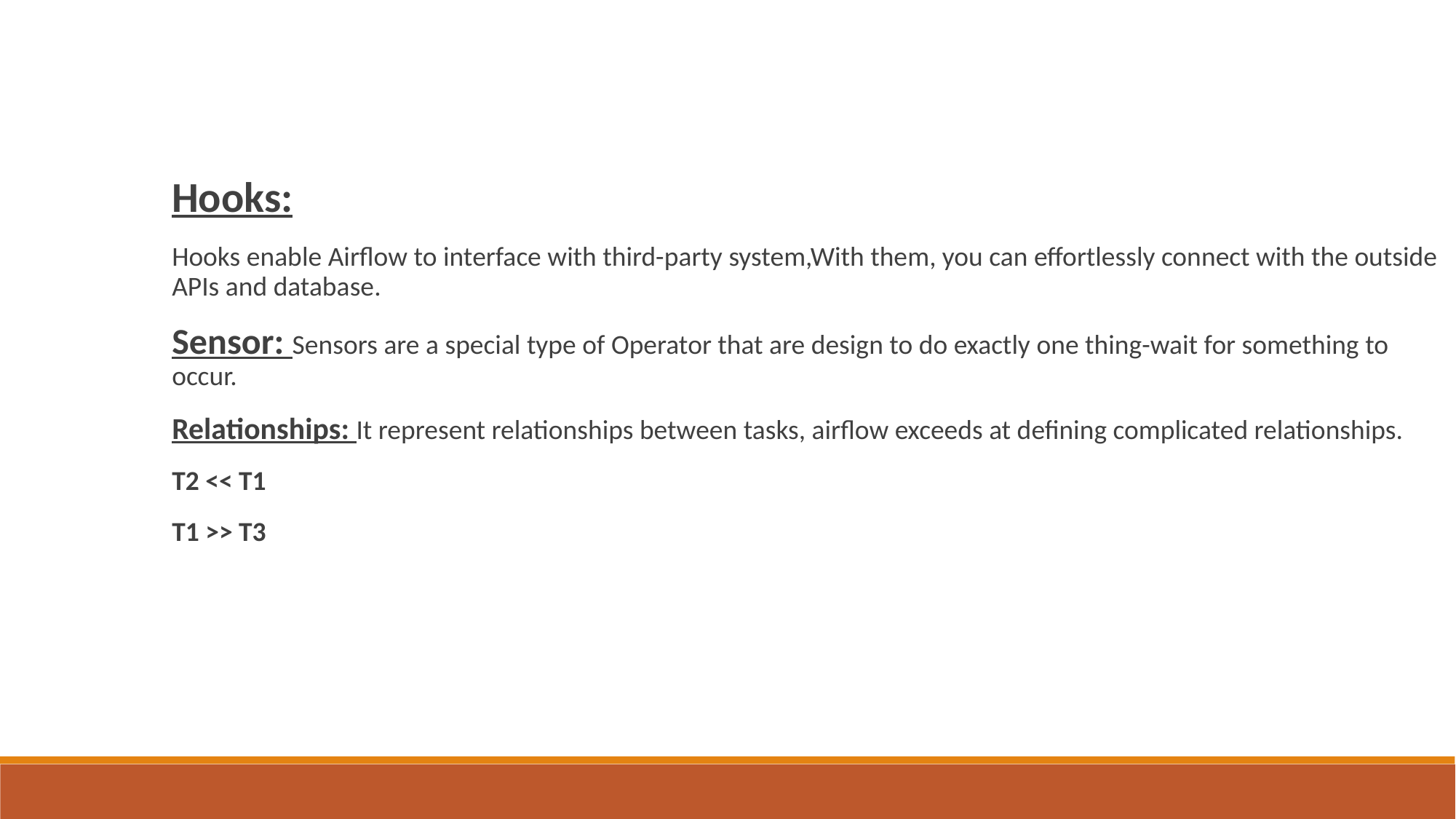

Hooks:
Hooks enable Airflow to interface with third-party system,With them, you can effortlessly connect with the outside APIs and database.
Sensor: Sensors are a special type of Operator that are design to do exactly one thing-wait for something to occur.
Relationships: It represent relationships between tasks, airflow exceeds at defining complicated relationships.
T2 << T1
T1 >> T3